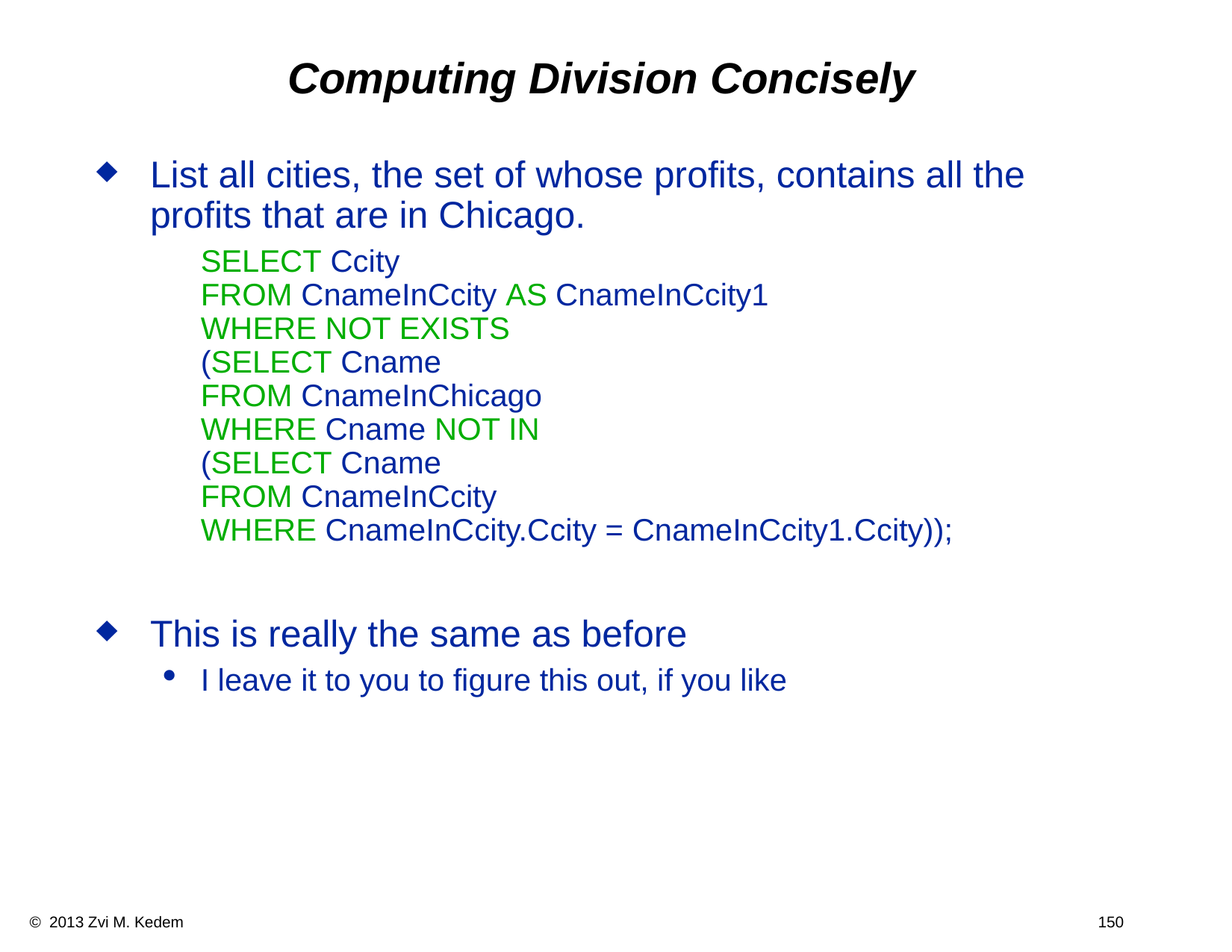

# Computing Division Concisely
List all cities, the set of whose profits, contains all the profits that are in Chicago.
	SELECT Ccity
FROM CnameInCcity AS CnameInCcity1
WHERE NOT EXISTS
(SELECT Cname
FROM CnameInChicago
WHERE Cname NOT IN
(SELECT Cname
FROM CnameInCcity
WHERE CnameInCcity.Ccity = CnameInCcity1.Ccity));

This is really the same as before
I leave it to you to figure this out, if you like